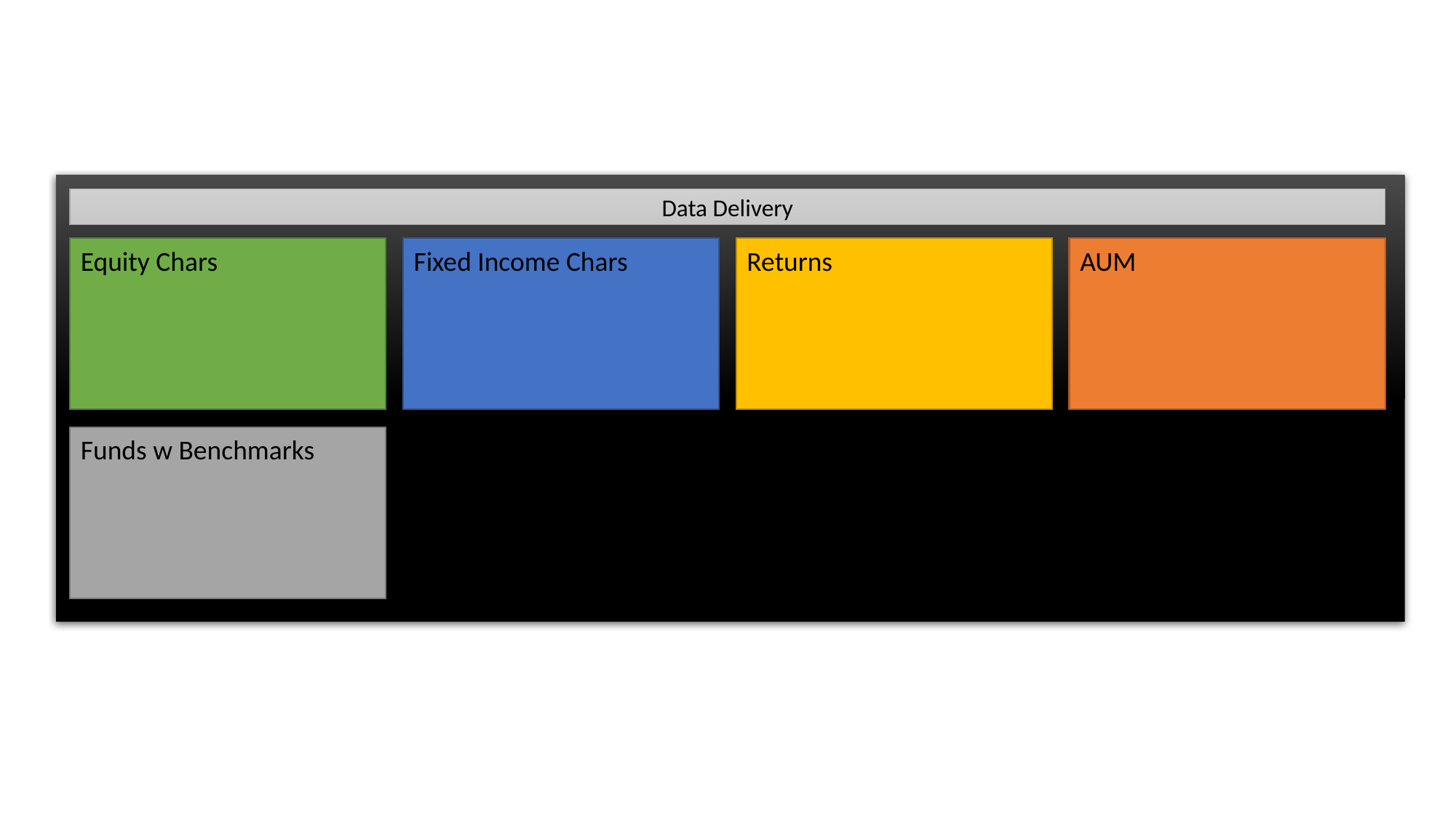

Data Delivery
Fixed Income Chars

Returns
AUM
Equity Chars
Funds w Benchmarks